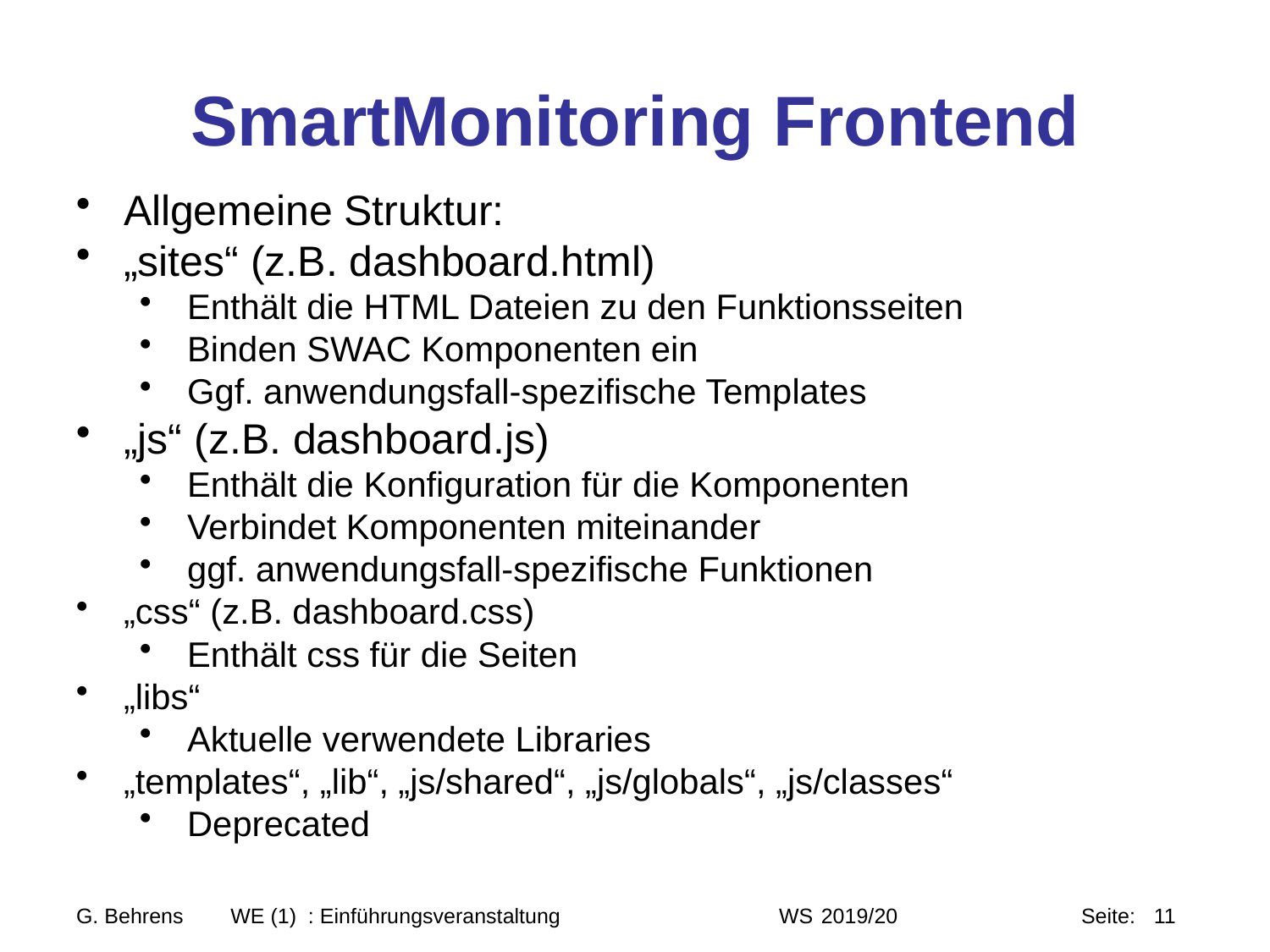

# SmartMonitoring Frontend
Allgemeine Struktur:
„sites“ (z.B. dashboard.html)
Enthält die HTML Dateien zu den Funktionsseiten
Binden SWAC Komponenten ein
Ggf. anwendungsfall-spezifische Templates
„js“ (z.B. dashboard.js)
Enthält die Konfiguration für die Komponenten
Verbindet Komponenten miteinander
ggf. anwendungsfall-spezifische Funktionen
„css“ (z.B. dashboard.css)
Enthält css für die Seiten
„libs“
Aktuelle verwendete Libraries
„templates“, „lib“, „js/shared“, „js/globals“, „js/classes“
Deprecated

G. Behrens        WE (1)  : Einführungsveranstaltung                                     WS 2019/20                               Seite:   11